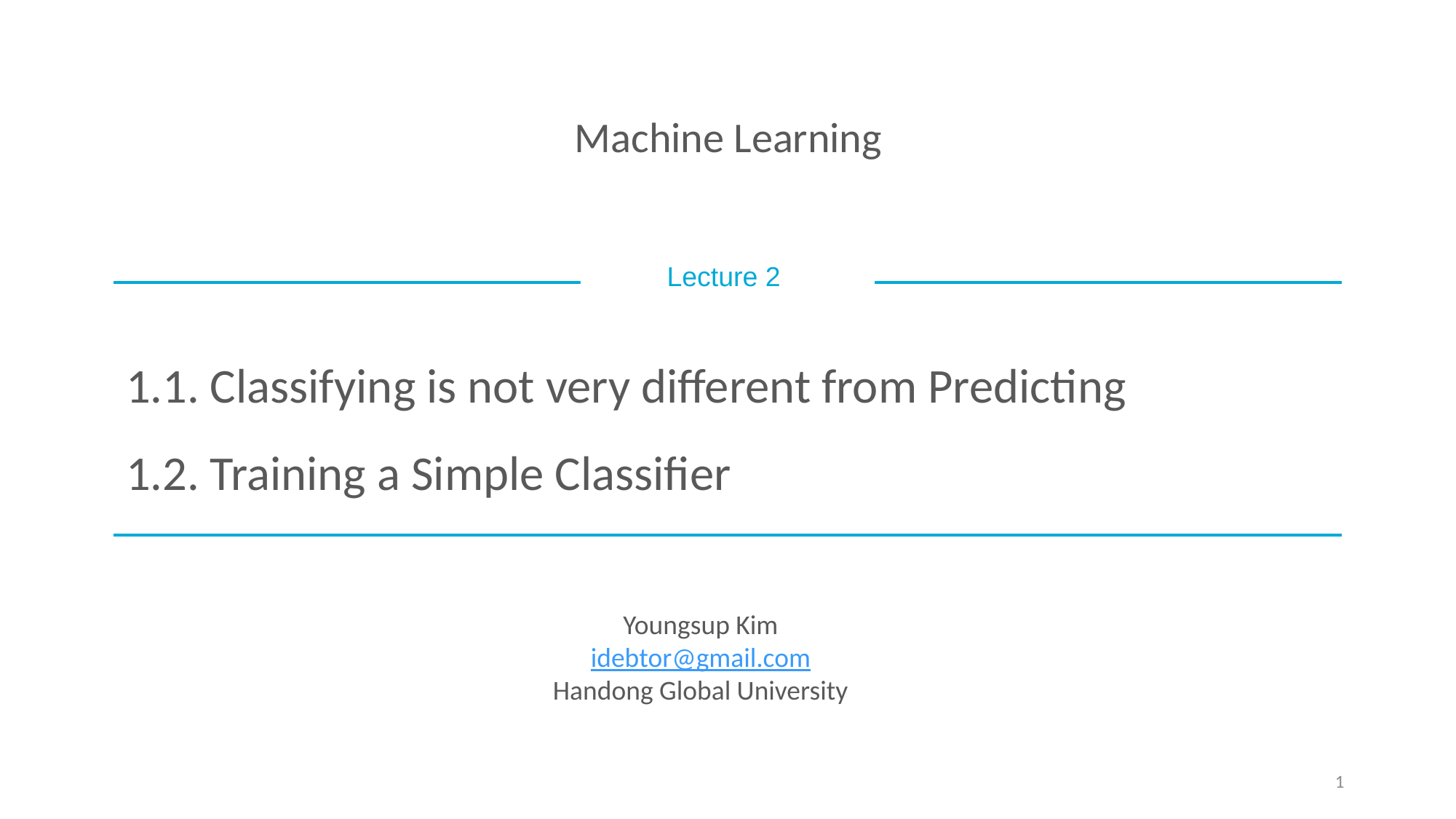

# Machine Learning
Lecture 2
1.1. Classifying is not very different from Predicting
1.2. Training a Simple Classifier
Youngsup Kim
idebtor@gmail.com
Handong Global University
1